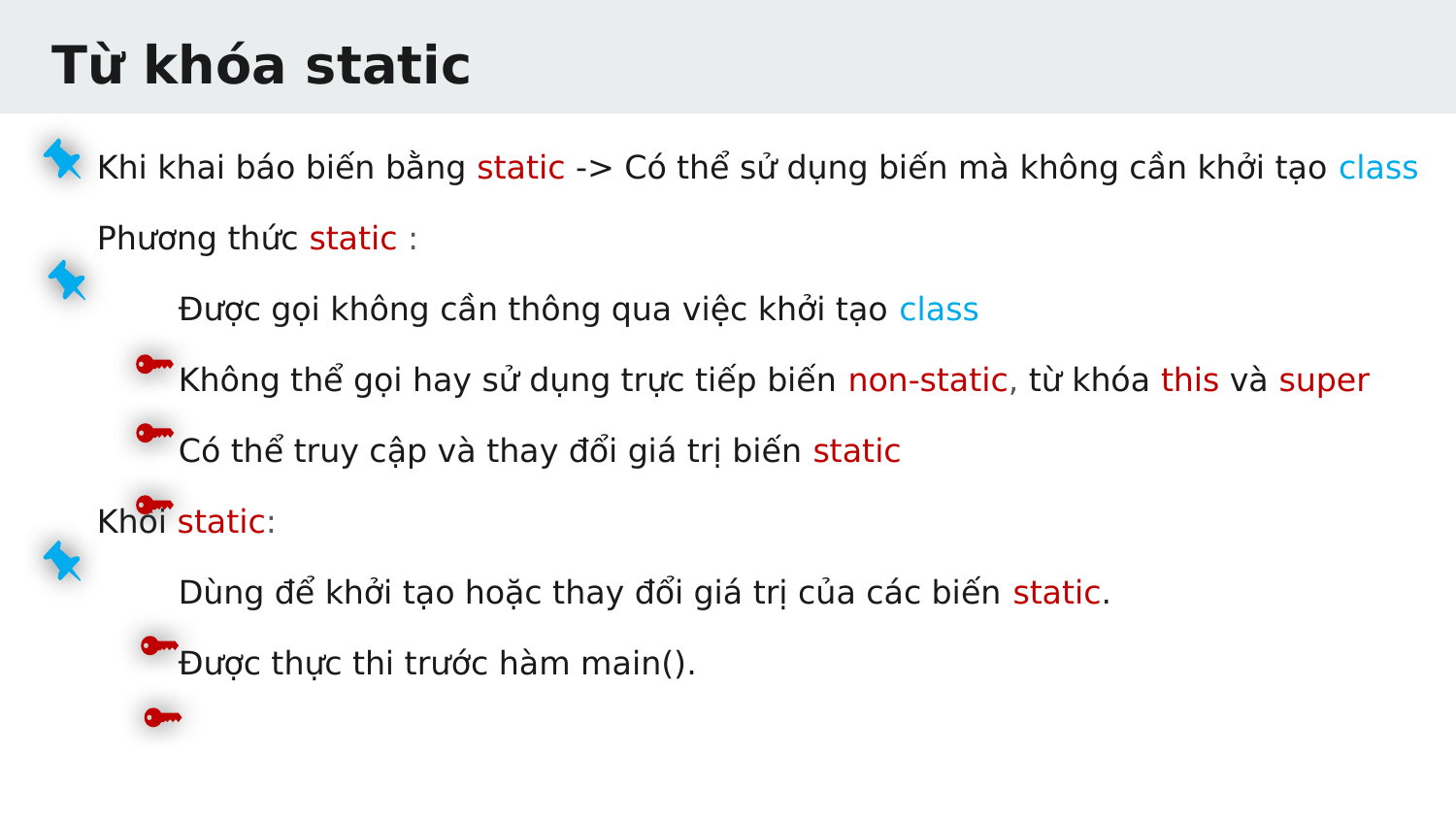

# Từ khóa static
Khi khai báo biến bằng static -> Có thể sử dụng biến mà không cần khởi tạo class
Phương thức static :
        Được gọi không cần thông qua việc khởi tạo class
        Không thể gọi hay sử dụng trực tiếp biến non-static, từ khóa this và super
        Có thể truy cập và thay đổi giá trị biến static
Khối static:
        Dùng để khởi tạo hoặc thay đổi giá trị của các biến static.
        Được thực thi trước hàm main().